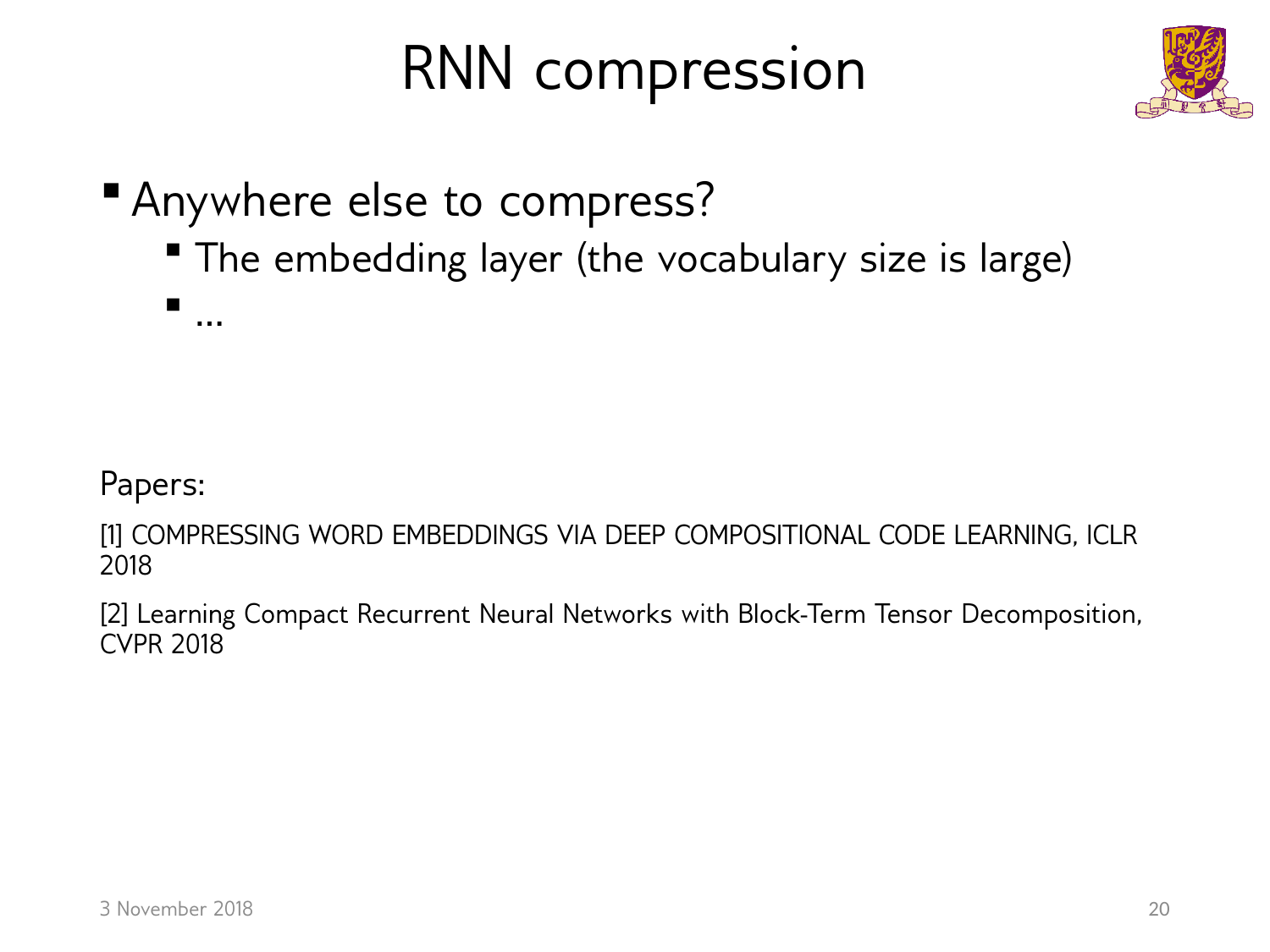

# RNN compression
Anywhere else to compress?
The embedding layer (the vocabulary size is large)
…

Papers:
[1] COMPRESSING WORD EMBEDDINGS VIA DEEP COMPOSITIONAL CODE LEARNING, ICLR 2018
[2] Learning Compact Recurrent Neural Networks with Block-Term Tensor Decomposition, CVPR 2018
3 November 2018
20